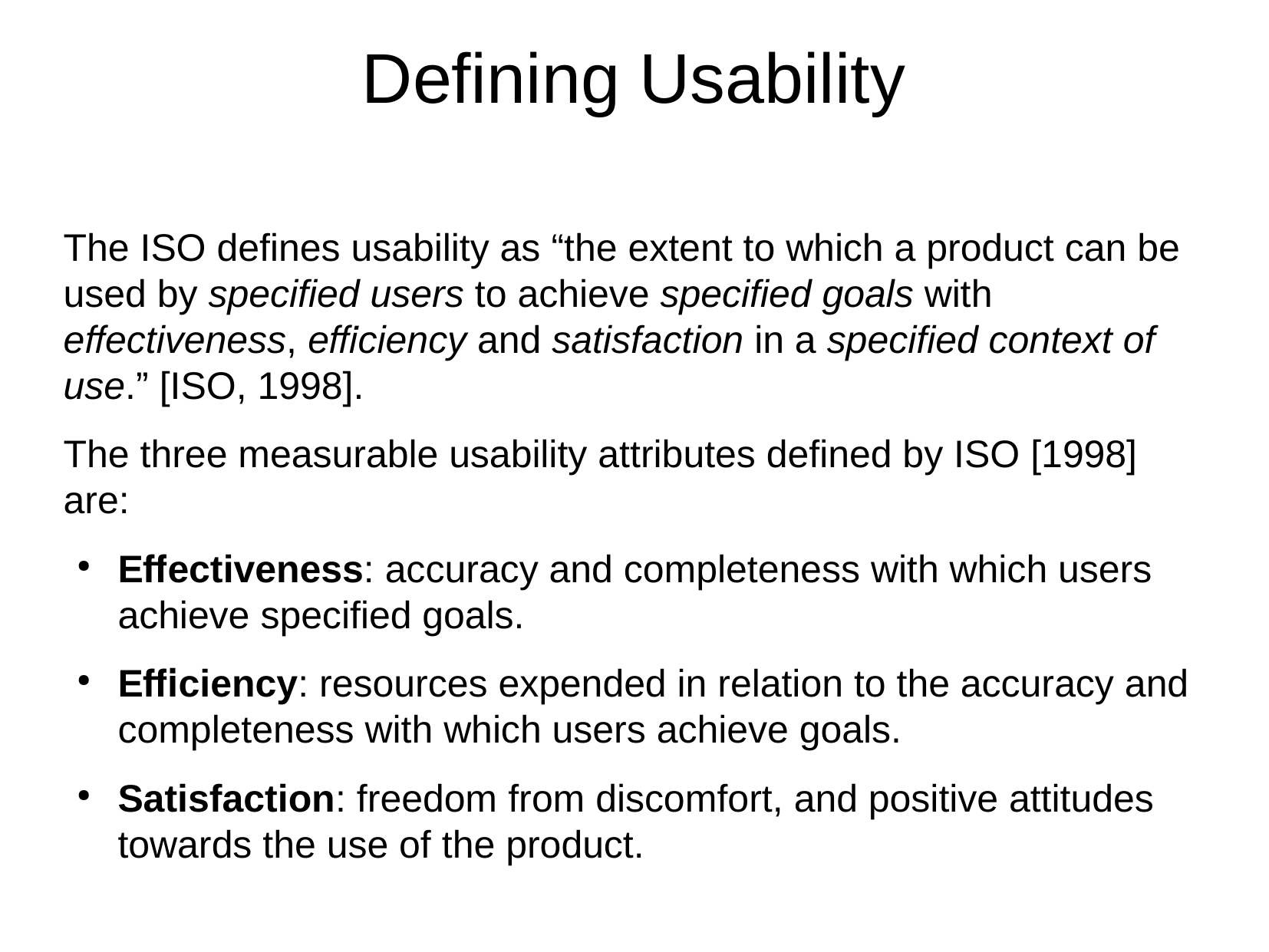

Deﬁning Usability
The ISO deﬁnes usability as “the extent to which a product can be used by speciﬁed users to achieve speciﬁed goals with eﬀectiveness, eﬃciency and satisfaction in a speciﬁed context of use.” [ISO, 1998].
The three measurable usability attributes deﬁned by ISO [1998] are:
Eﬀectiveness: accuracy and completeness with which users achieve speciﬁed goals.
Eﬃciency: resources expended in relation to the accuracy and completeness with which users achieve goals.
Satisfaction: freedom from discomfort, and positive attitudes towards the use of the product.